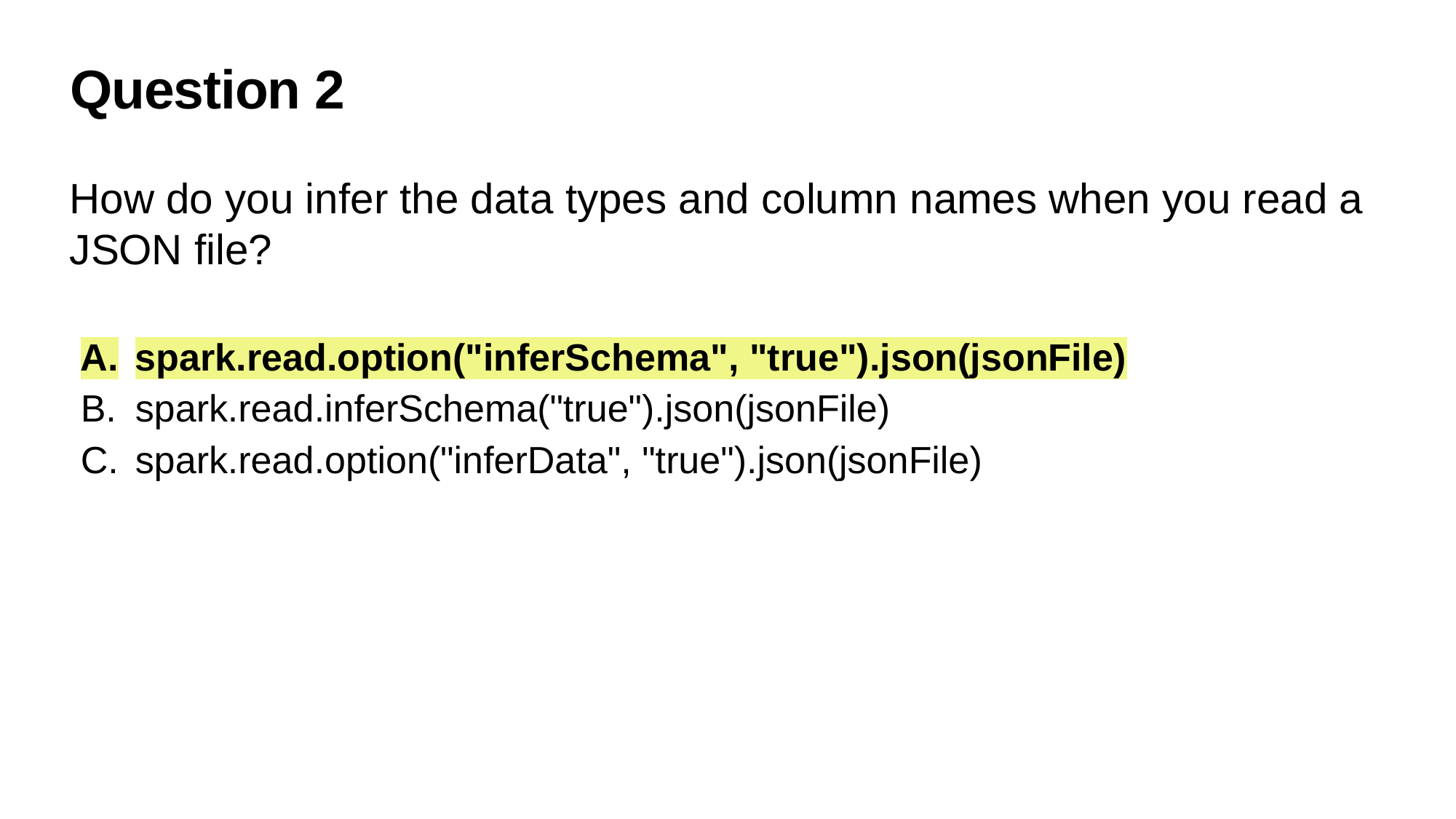

# Question 2
How do you infer the data types and column names when you read a JSON file?
spark.read.option("inferSchema", "true").json(jsonFile)
spark.read.inferSchema("true").json(jsonFile)
spark.read.option("inferData", "true").json(jsonFile)